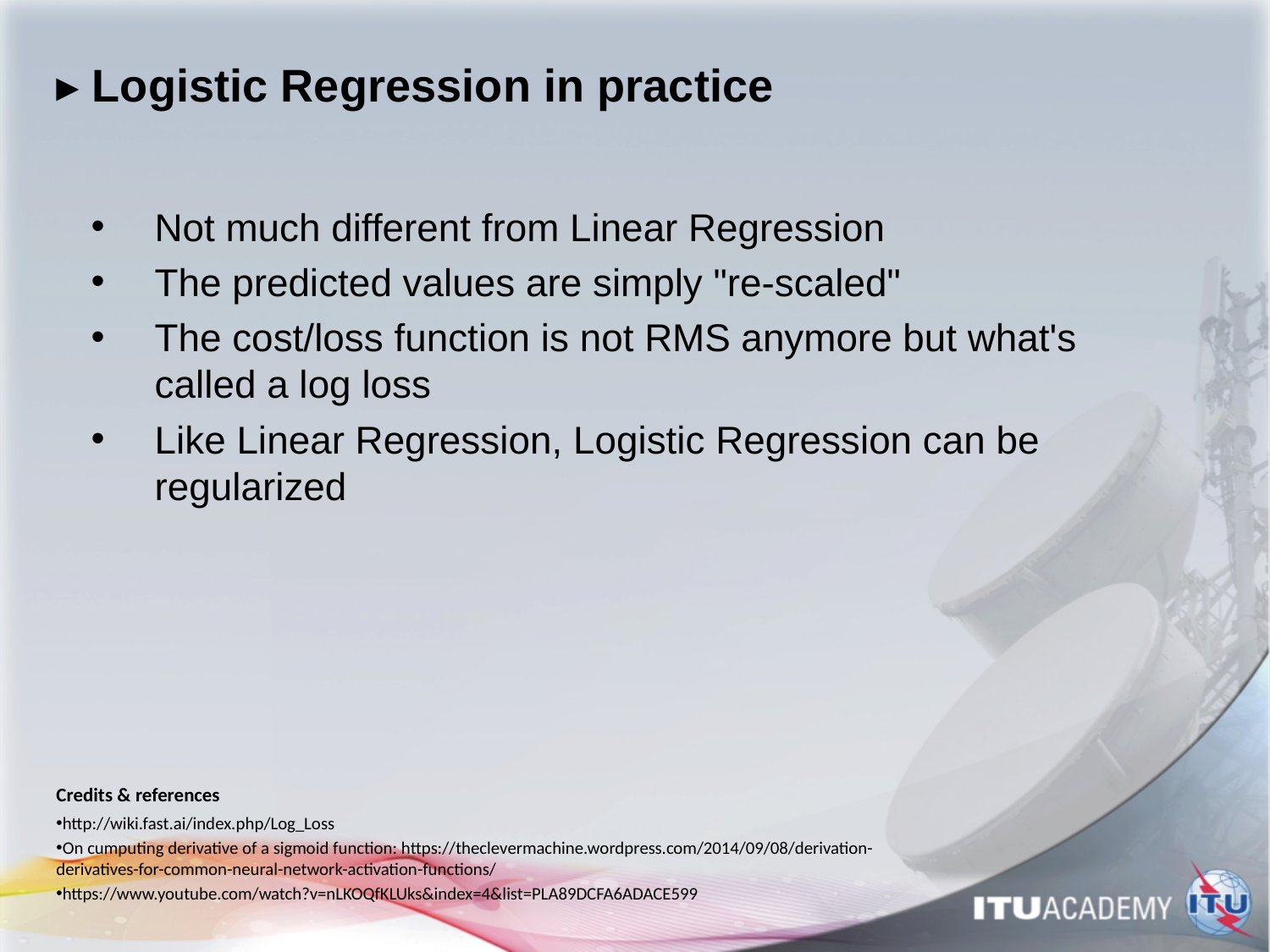

# ▸ Logistic Regression in practice
Not much different from Linear Regression
The predicted values are simply "re-scaled"
The cost/loss function is not RMS anymore but what's called a log loss
Like Linear Regression, Logistic Regression can be regularized
Credits & references
http://wiki.fast.ai/index.php/Log_Loss
On cumputing derivative of a sigmoid function: https://theclevermachine.wordpress.com/2014/09/08/derivation-derivatives-for-common-neural-network-activation-functions/
https://www.youtube.com/watch?v=nLKOQfKLUks&index=4&list=PLA89DCFA6ADACE599